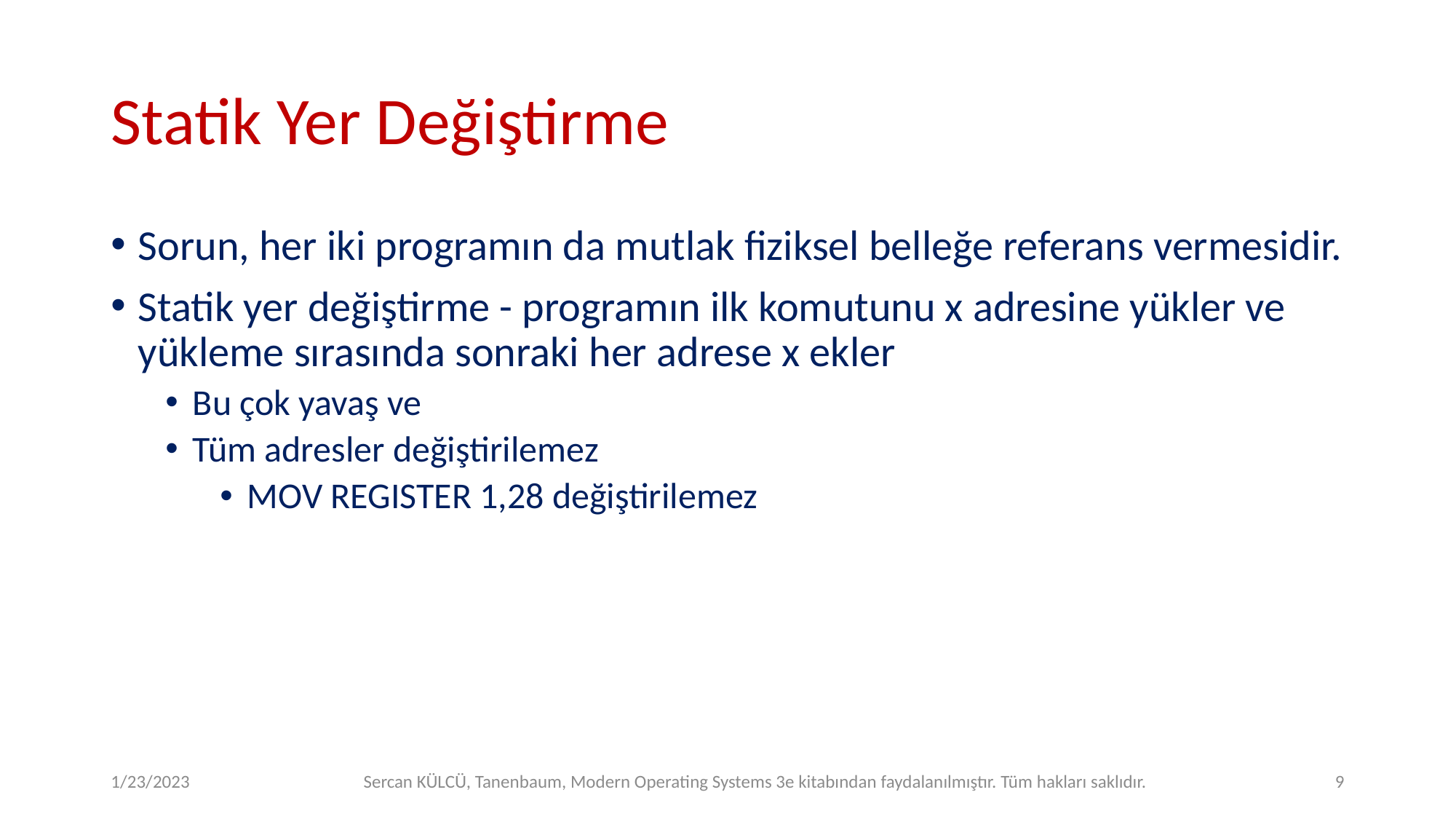

# Statik Yer Değiştirme
Sorun, her iki programın da mutlak fiziksel belleğe referans vermesidir.
Statik yer değiştirme - programın ilk komutunu x adresine yükler ve yükleme sırasında sonraki her adrese x ekler
Bu çok yavaş ve
Tüm adresler değiştirilemez
MOV REGISTER 1,28 değiştirilemez
1/23/2023
Sercan KÜLCÜ, Tanenbaum, Modern Operating Systems 3e kitabından faydalanılmıştır. Tüm hakları saklıdır.
9